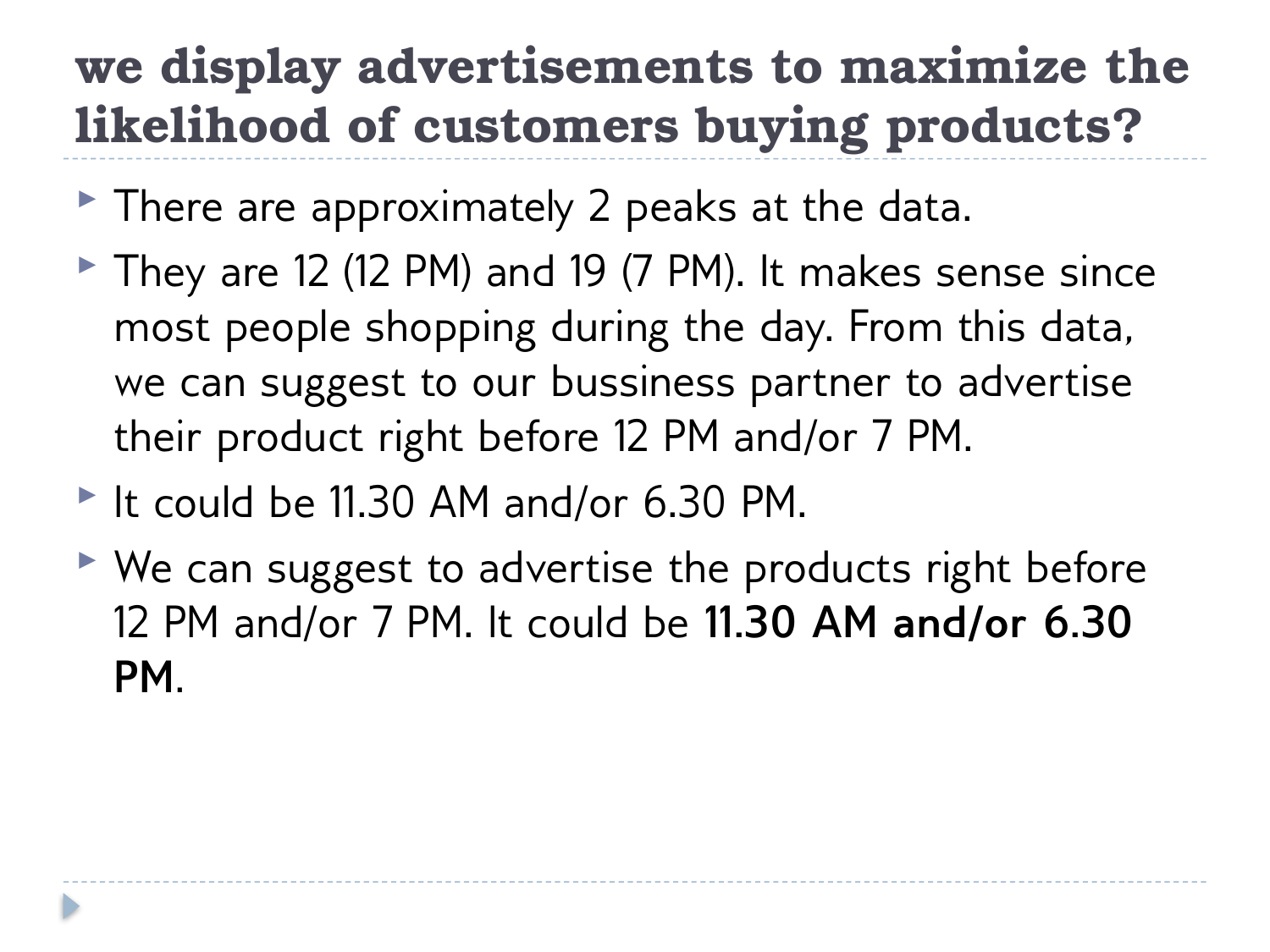

# we display advertisements to maximize the likelihood of customers buying products?
There are approximately 2 peaks at the data.
They are 12 (12 PM) and 19 (7 PM). It makes sense since most people shopping during the day. From this data, we can suggest to our bussiness partner to advertise their product right before 12 PM and/or 7 PM.
It could be 11.30 AM and/or 6.30 PM.
We can suggest to advertise the products right before 12 PM and/or 7 PM. It could be 11.30 AM and/or 6.30 PM.